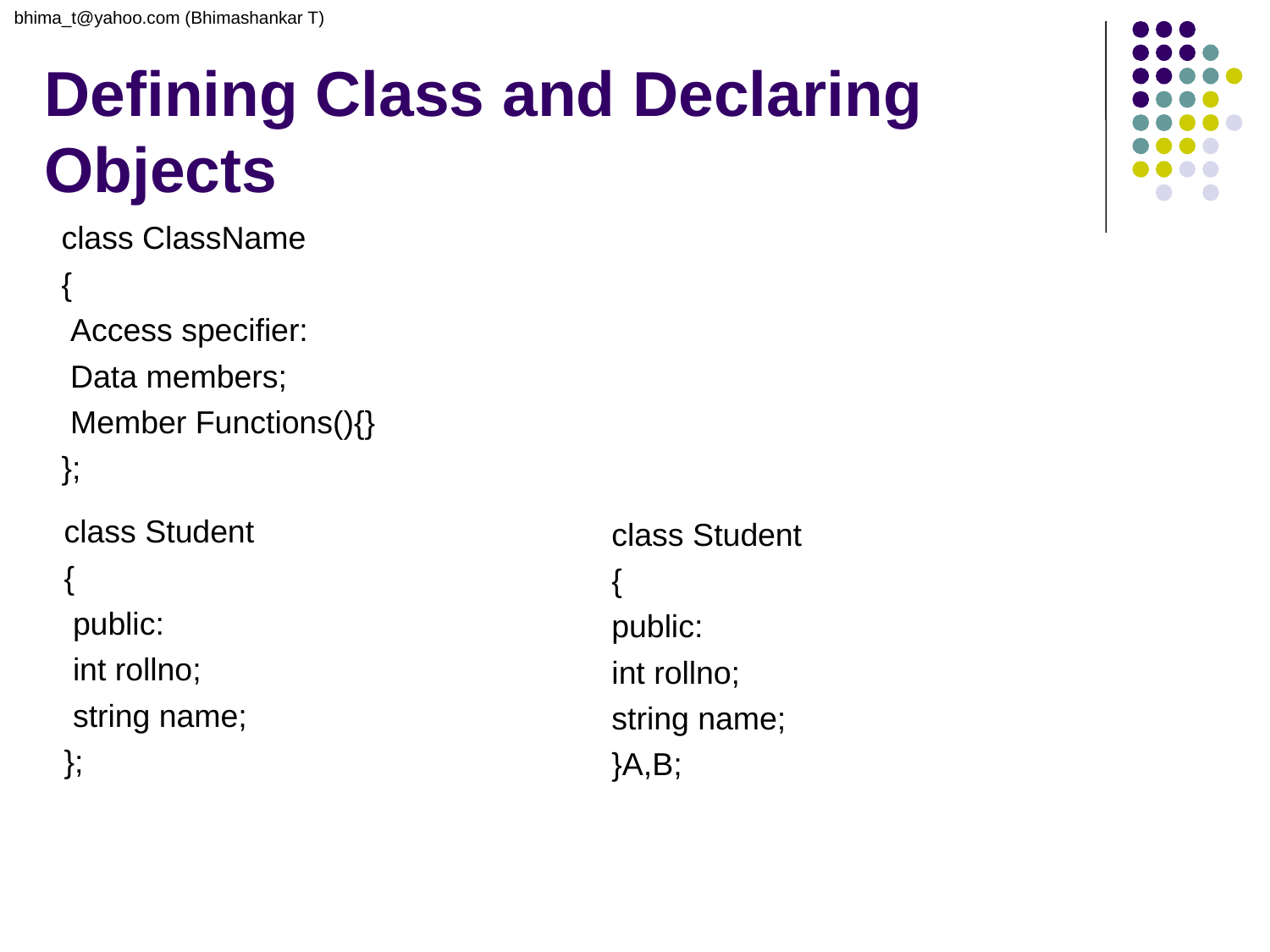

bhima_t@yahoo.com (Bhimashankar T)
# Defining Class and Declaring Objects
class ClassName
{
 Access specifier:
 Data members;
 Member Functions(){}
};
class Student
{
 public:
 int rollno;
 string name;
};
class Student
{
public:
int rollno;
string name;
}A,B;